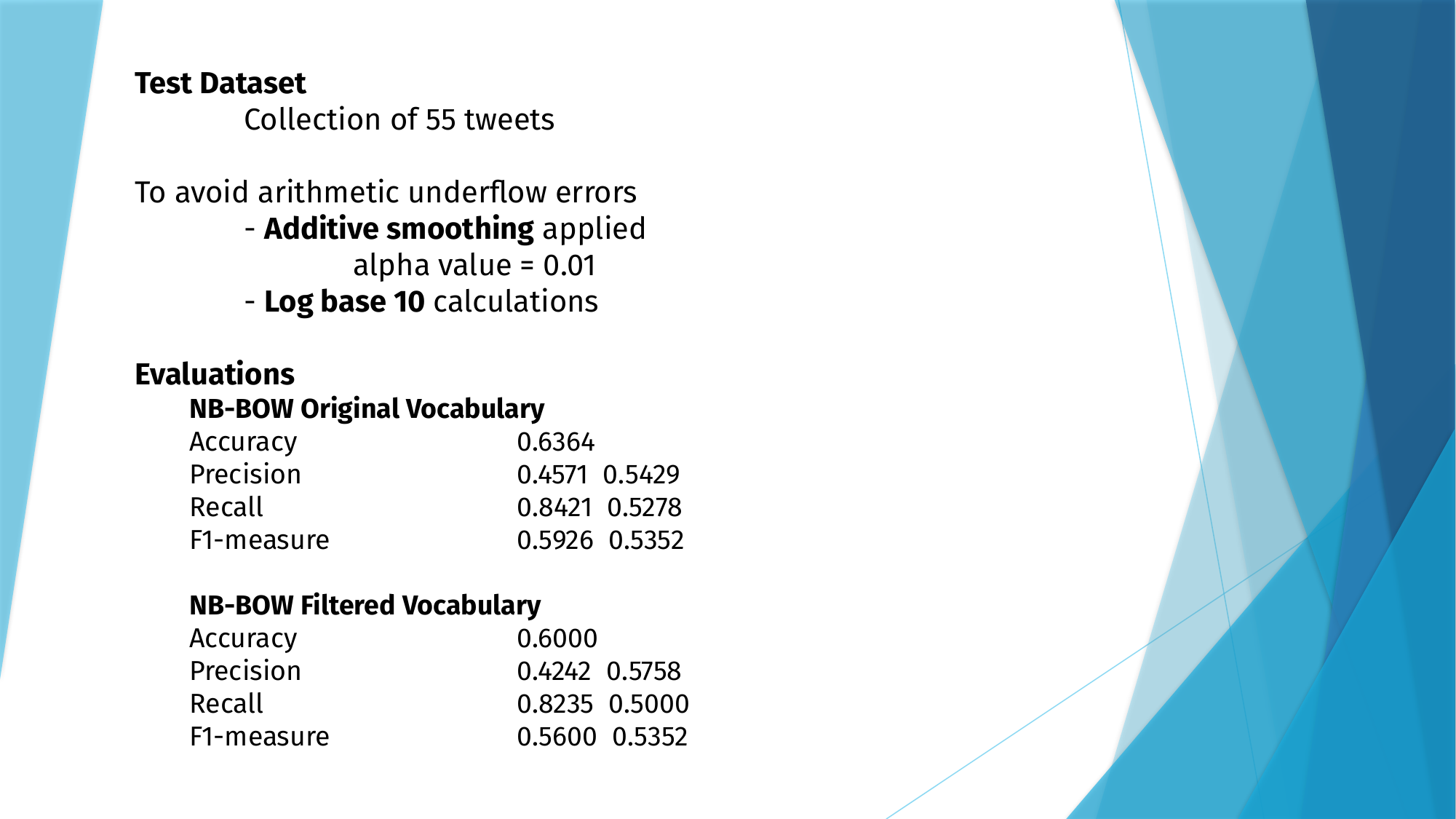

Test Dataset
	Collection of 55 tweets

To avoid arithmetic underflow errors
	- Additive smoothing applied
		alpha value = 0.01
	- Log base 10 calculations

Evaluations
NB-BOW Original Vocabulary
Accuracy 		0.6364
Precision 		0.4571  0.5429
Recall 	  		0.8421  0.5278
F1-measure  		0.5926  0.5352

NB-BOW Filtered Vocabulary
Accuracy 		0.6000
Precision 		0.4242  0.5758
Recall 	  		0.8235  0.5000
F1-measure  		0.5600  0.5352